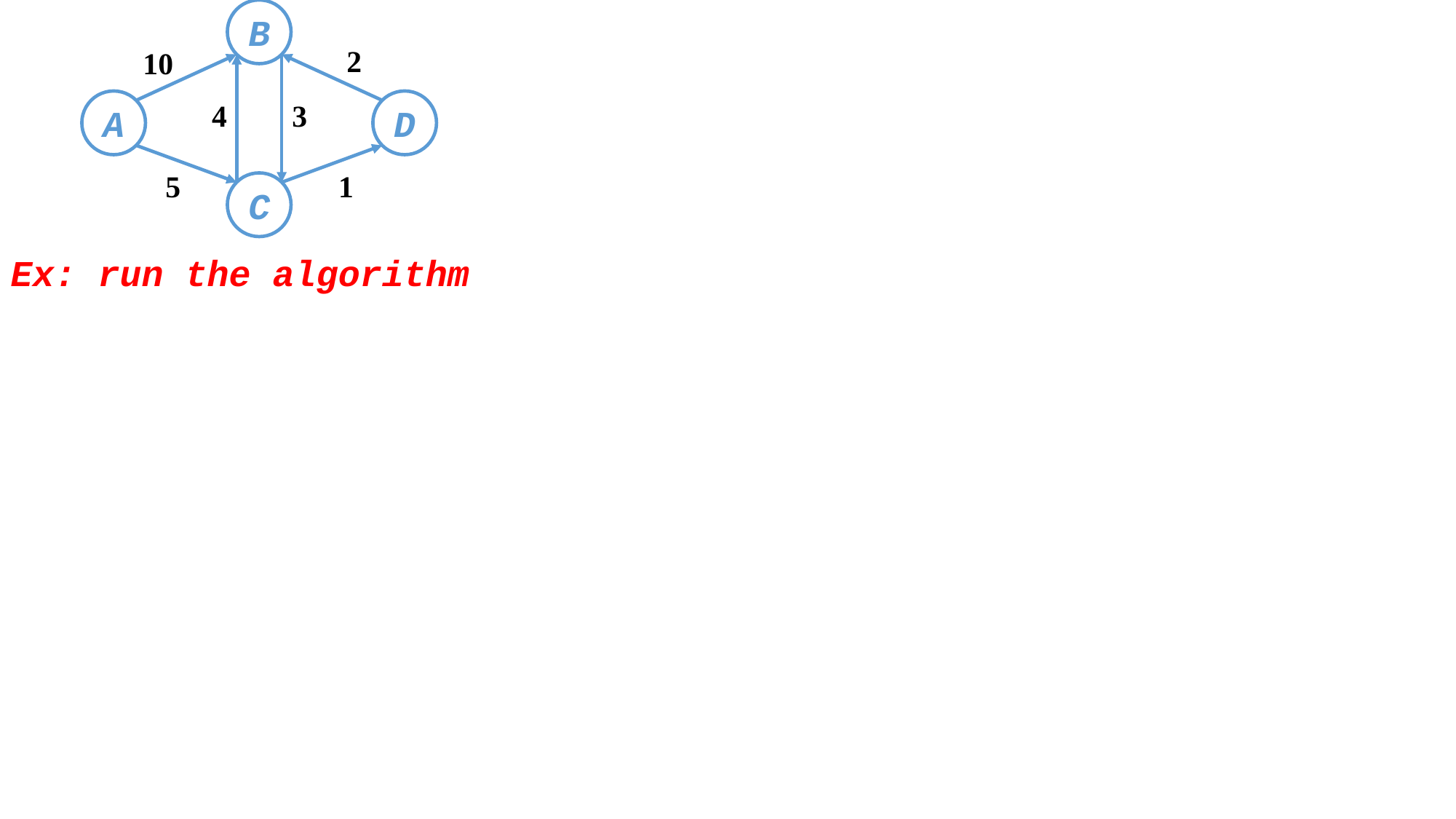

B
2
10
A
4
3
D
5
1
C
Ex: run the algorithm
#